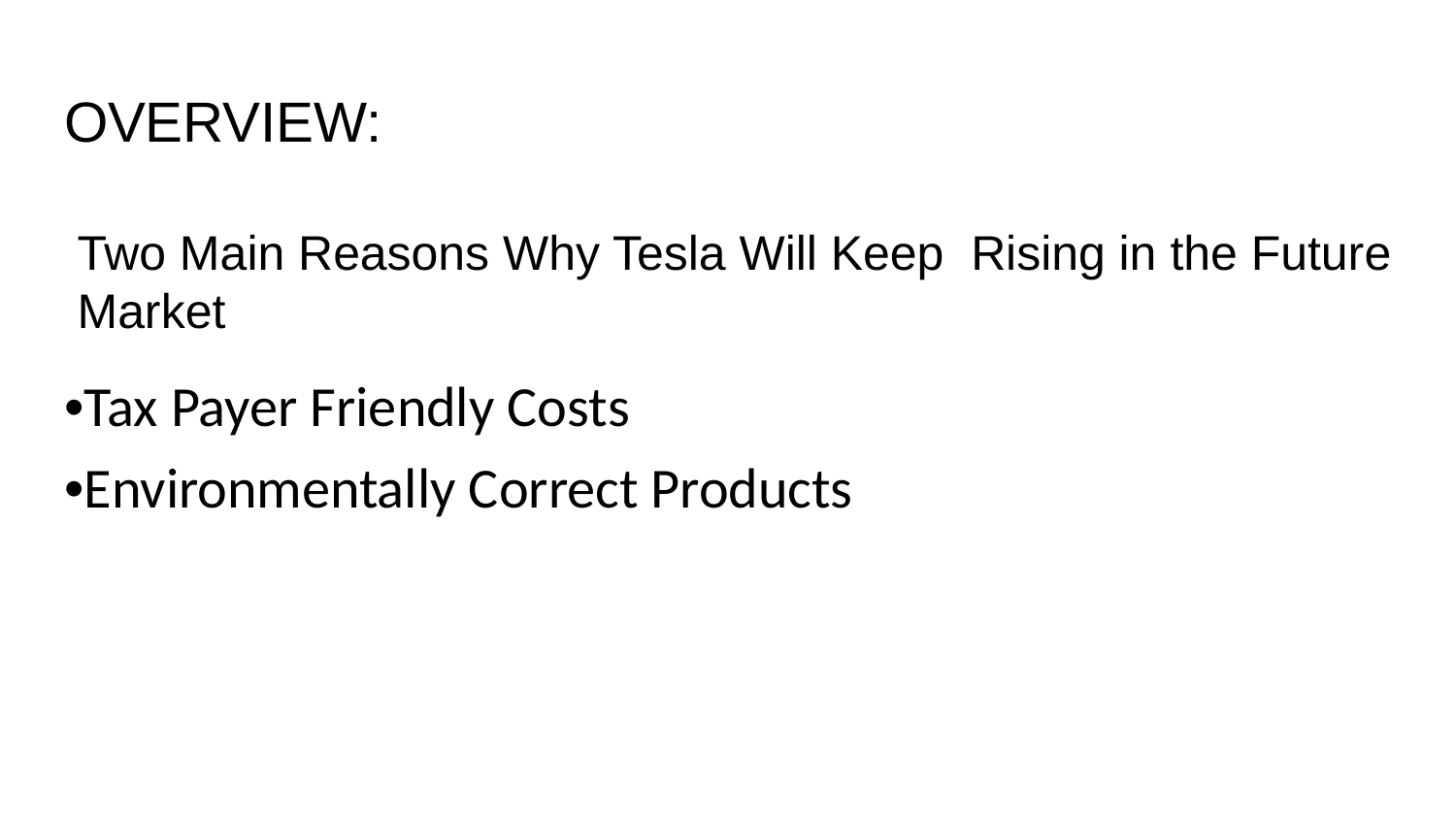

OVERVIEW:
# Two Main Reasons Why Tesla Will Keep  Rising in the Future Market
•Tax Payer Friendly Costs
•Environmentally Correct Products